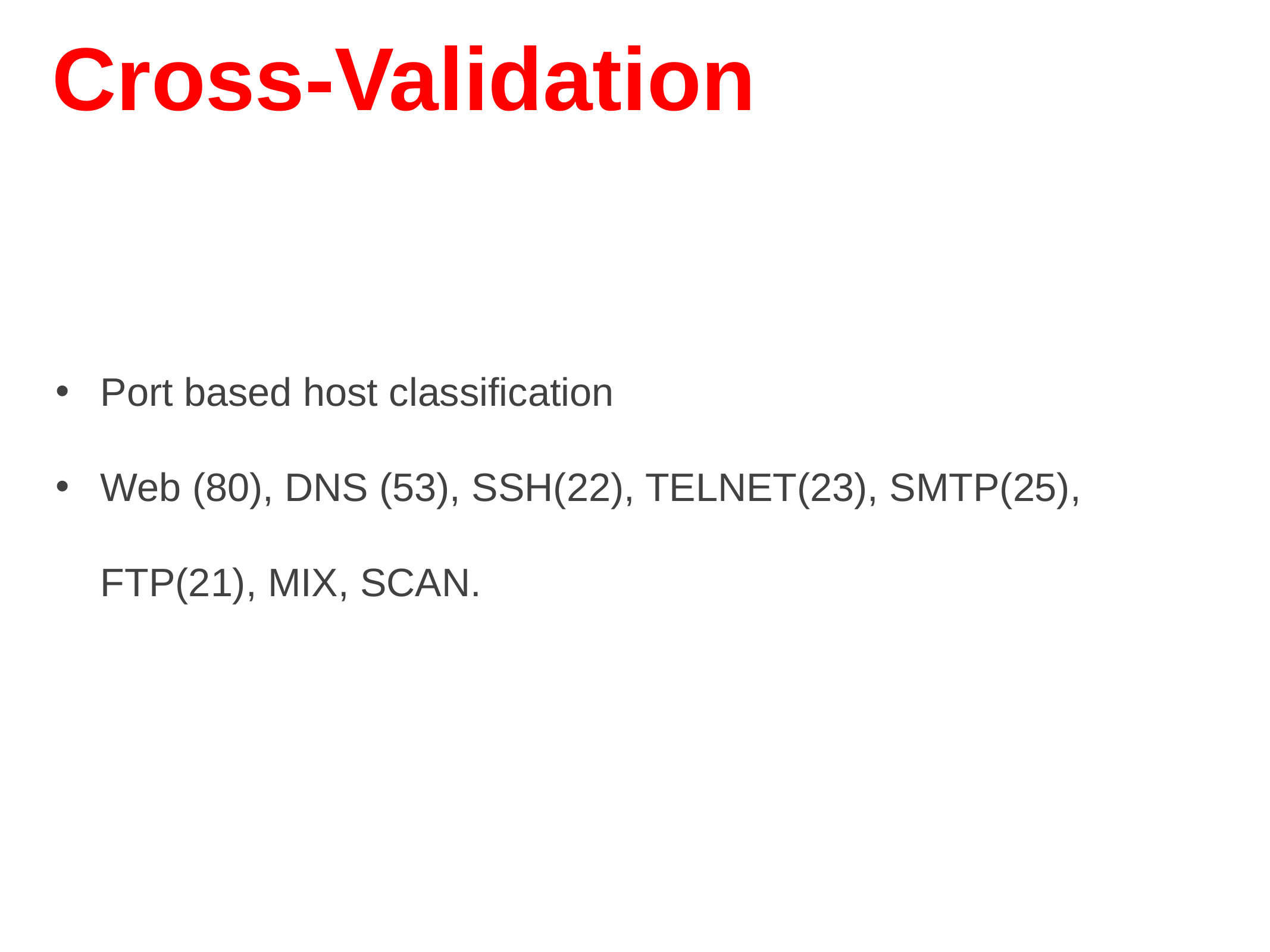

Cross-Validation
Port based host classification
Web (80), DNS (53), SSH(22), TELNET(23), SMTP(25), FTP(21), MIX, SCAN.

22